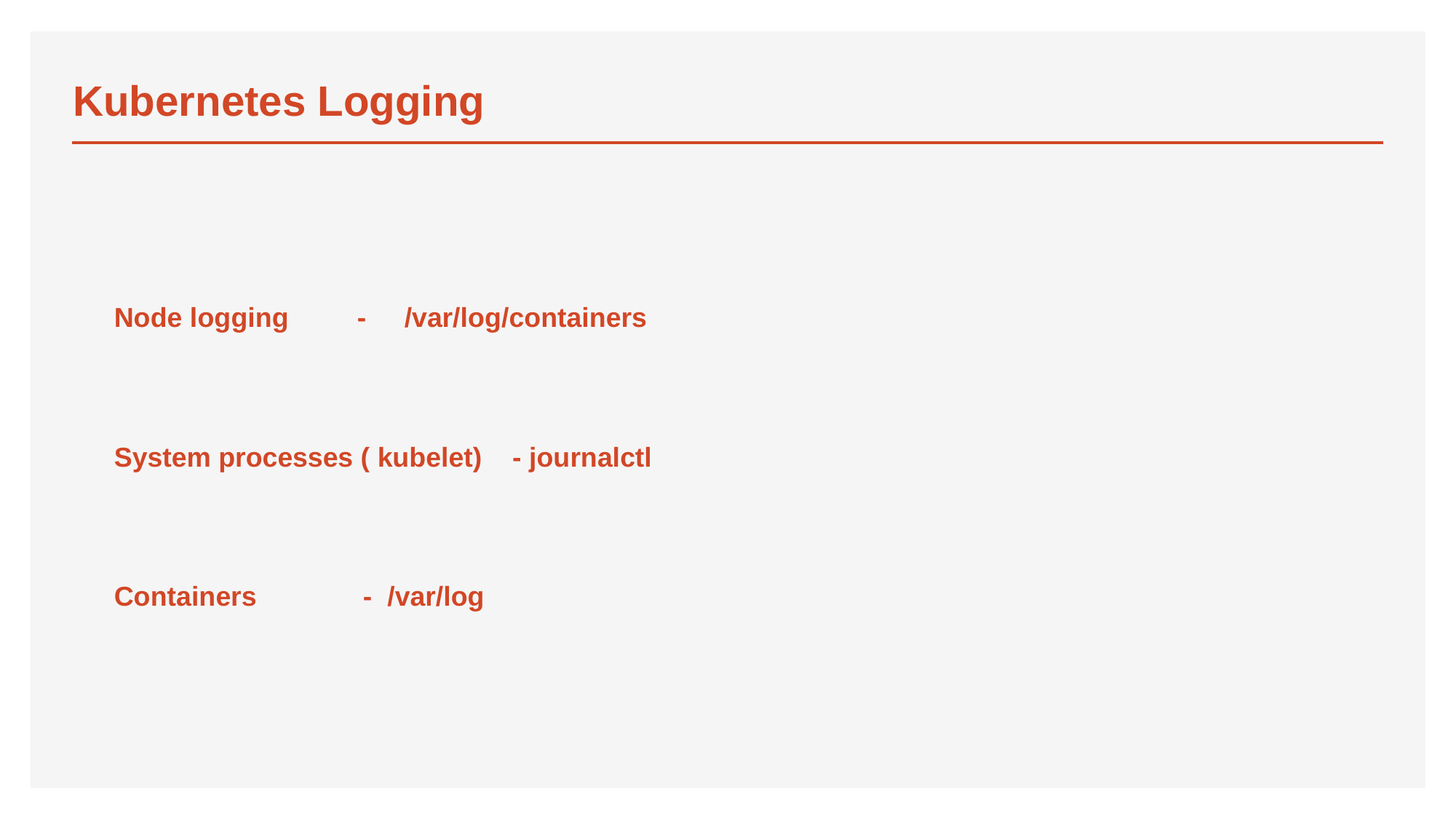

# Kubernetes Logging
Node logging         -     /var/log/containers
System processes ( kubelet)    - journalctl
Containers              -  /var/log